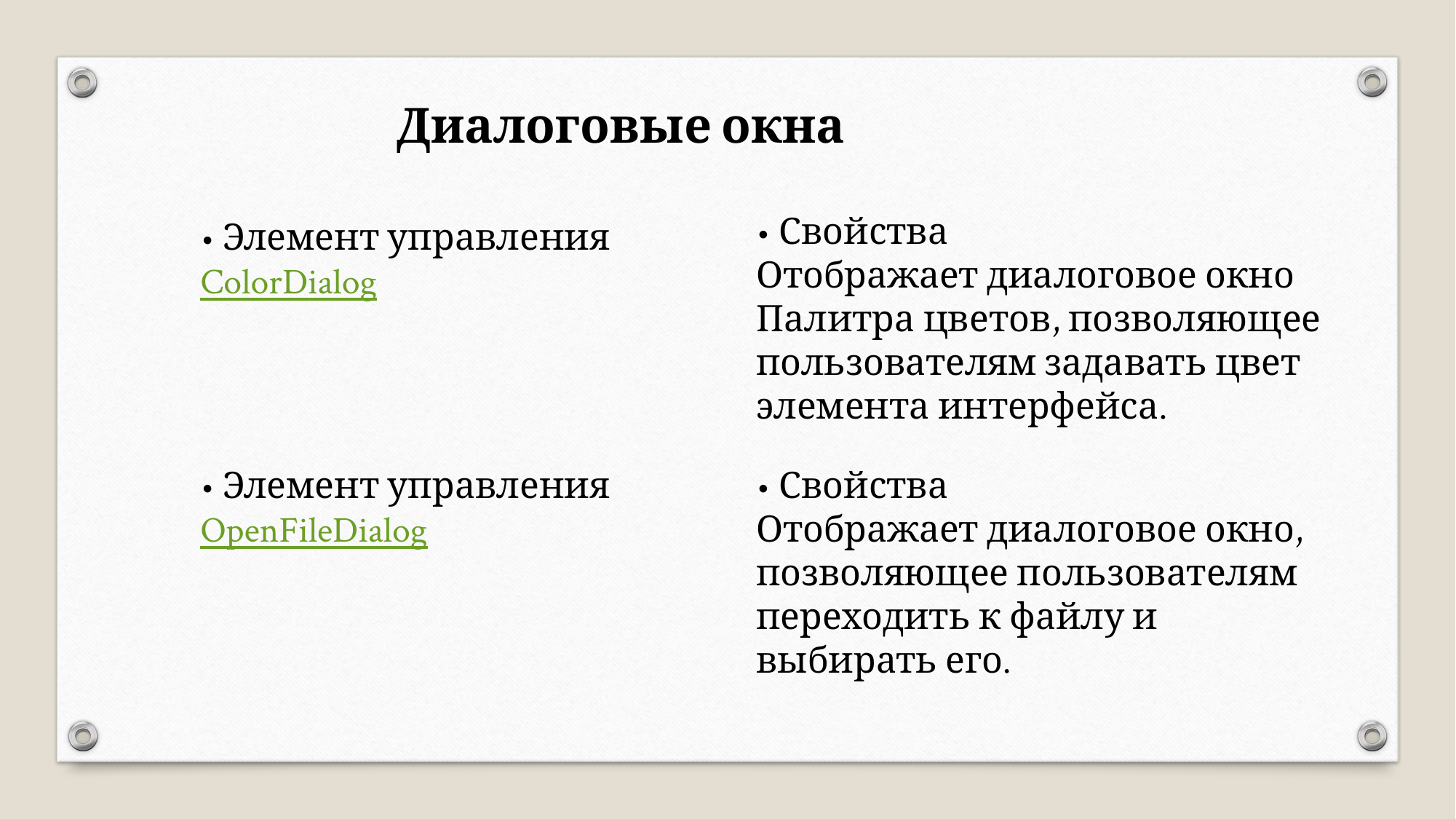

Диалоговые окна
• Свойства
Отображает диалоговое окно Палитра цветов, позволяющее пользователям задавать цвет элемента интерфейса.
• Элемент управления
ColorDialog
• Элемент управления
OpenFileDialog
• Свойства
Отображает диалоговое окно, позволяющее пользователям переходить к файлу и выбирать его.